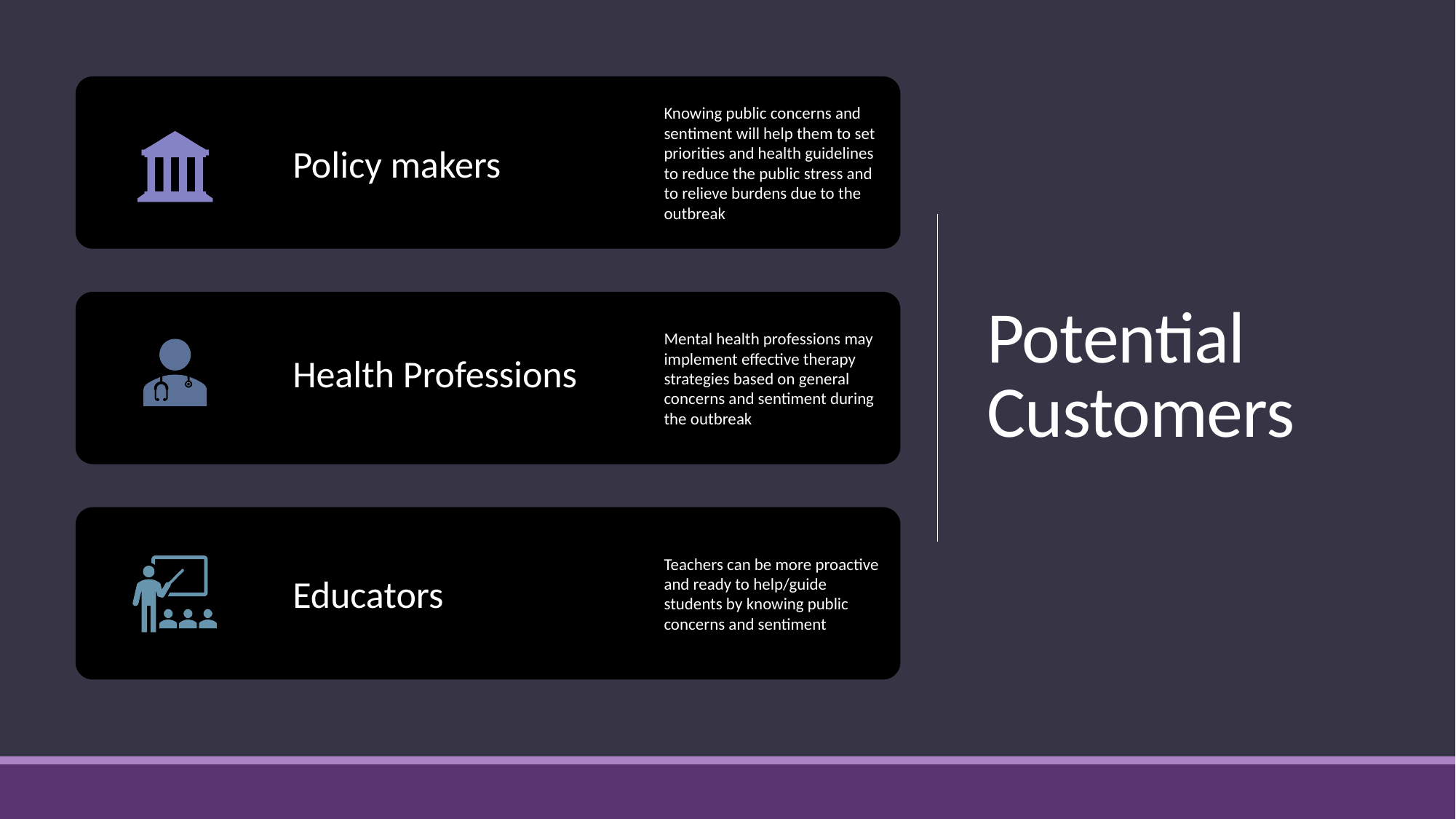

# Potential Customers
Policy makers
Knowing public concerns and sentiment will help them to set priorities and health guidelines to reduce the public stress and to relieve burdens due to the outbreak
Health Professions
Mental health professions may implement effective therapy strategies based on general concerns and sentiment during the outbreak
Educators
Teachers can be more proactive and ready to help/guide students by knowing public concerns and sentiment